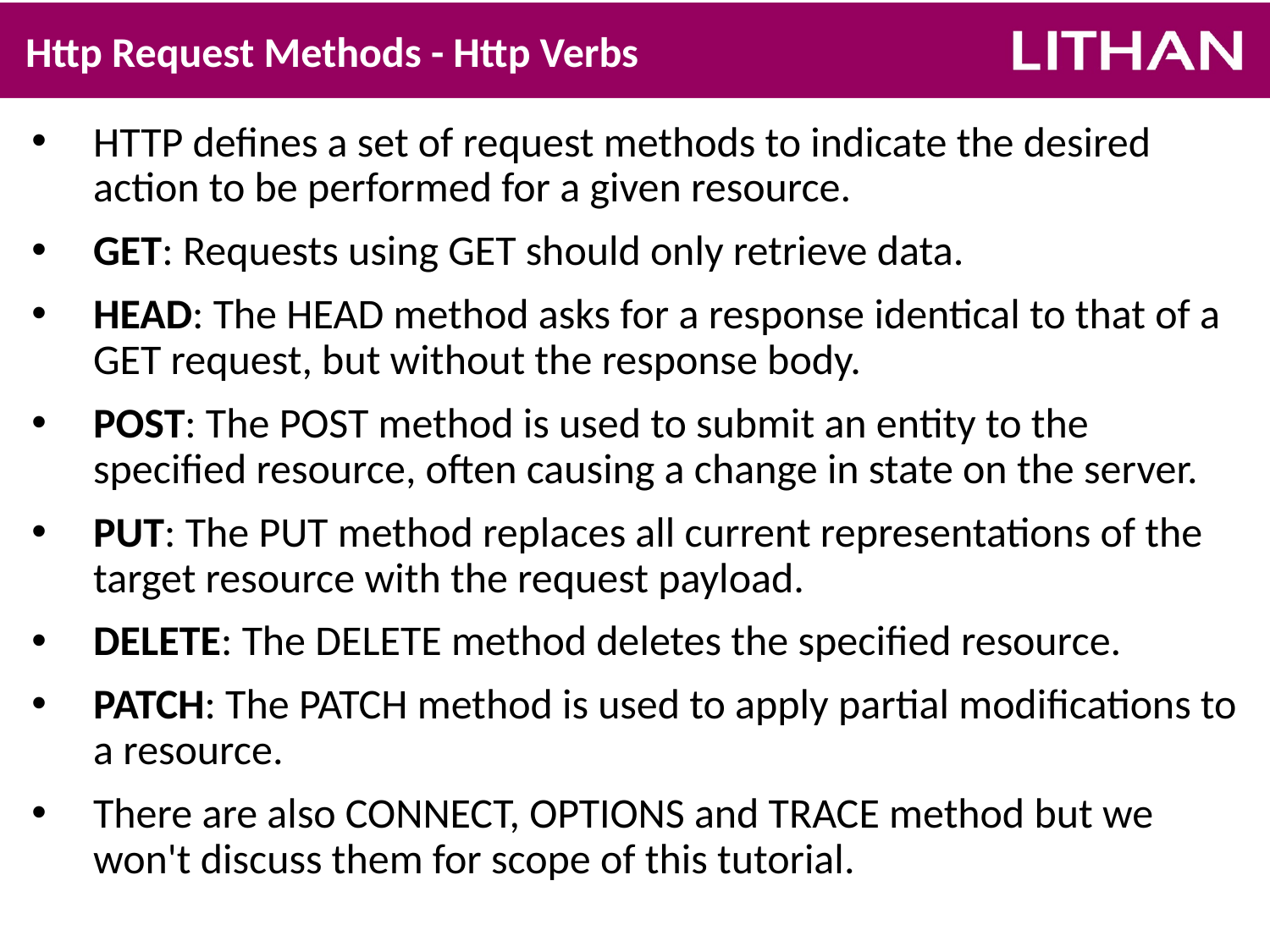

# Http Request Methods - Http Verbs
HTTP defines a set of request methods to indicate the desired action to be performed for a given resource.
GET: Requests using GET should only retrieve data.
HEAD: The HEAD method asks for a response identical to that of a GET request, but without the response body.
POST: The POST method is used to submit an entity to the specified resource, often causing a change in state on the server.
PUT: The PUT method replaces all current representations of the target resource with the request payload.
DELETE: The DELETE method deletes the specified resource.
PATCH: The PATCH method is used to apply partial modifications to a resource.
There are also CONNECT, OPTIONS and TRACE method but we won't discuss them for scope of this tutorial.